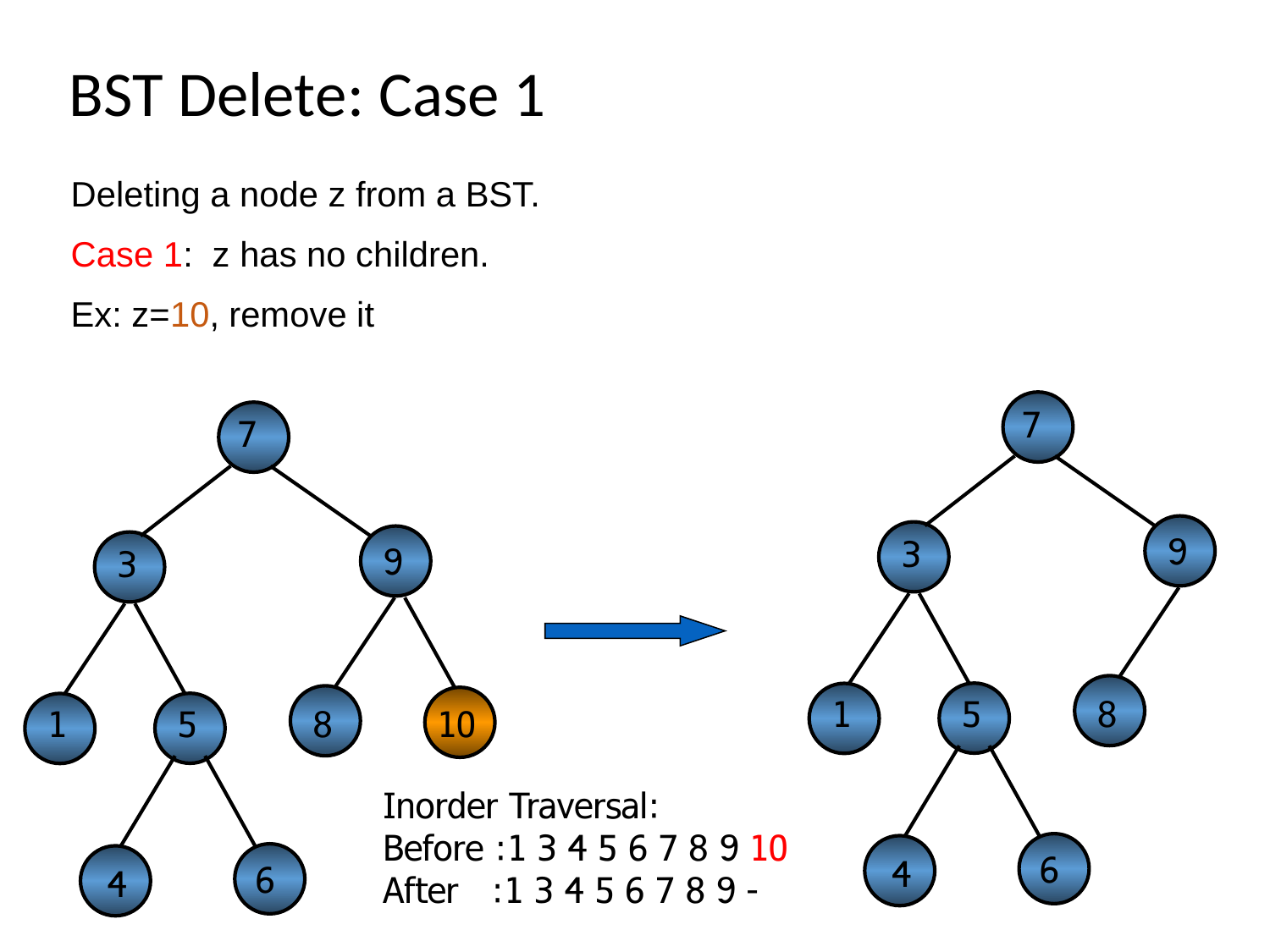

BST Delete: Case 1
Deleting a node z from a BST.
Case 1:  z has no children.
Ex: z=10, remove it

7

7

9
3

9
3

1
5
8

1
5
8
10

Inorder Traversal:
Before :1 3 4 5 6 7 8 9 10
After   :1 3 4 5 6 7 8 9 -

6

4
6
4